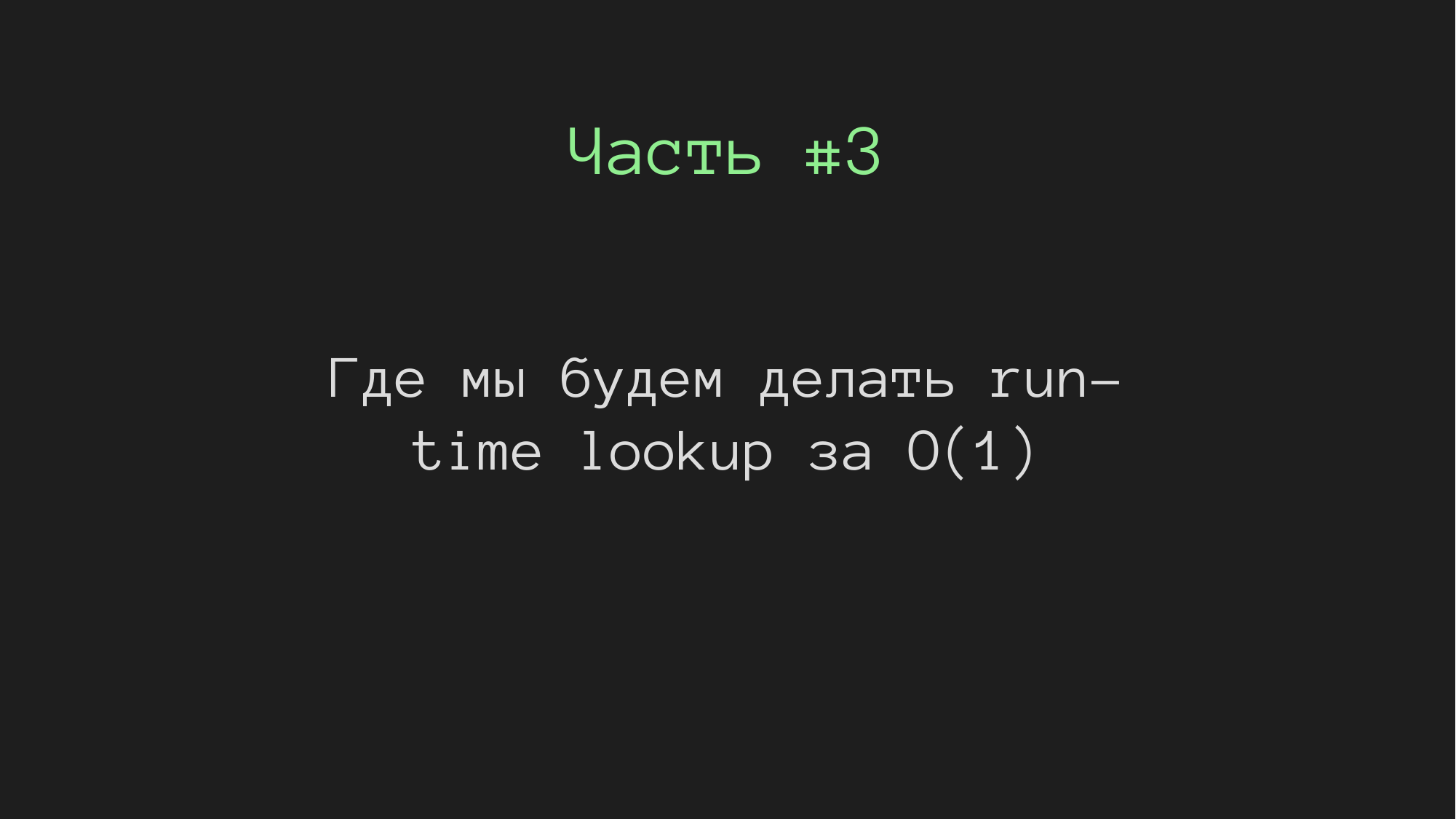

Часть #3
Где мы будем делать run-time lookup за O(1)